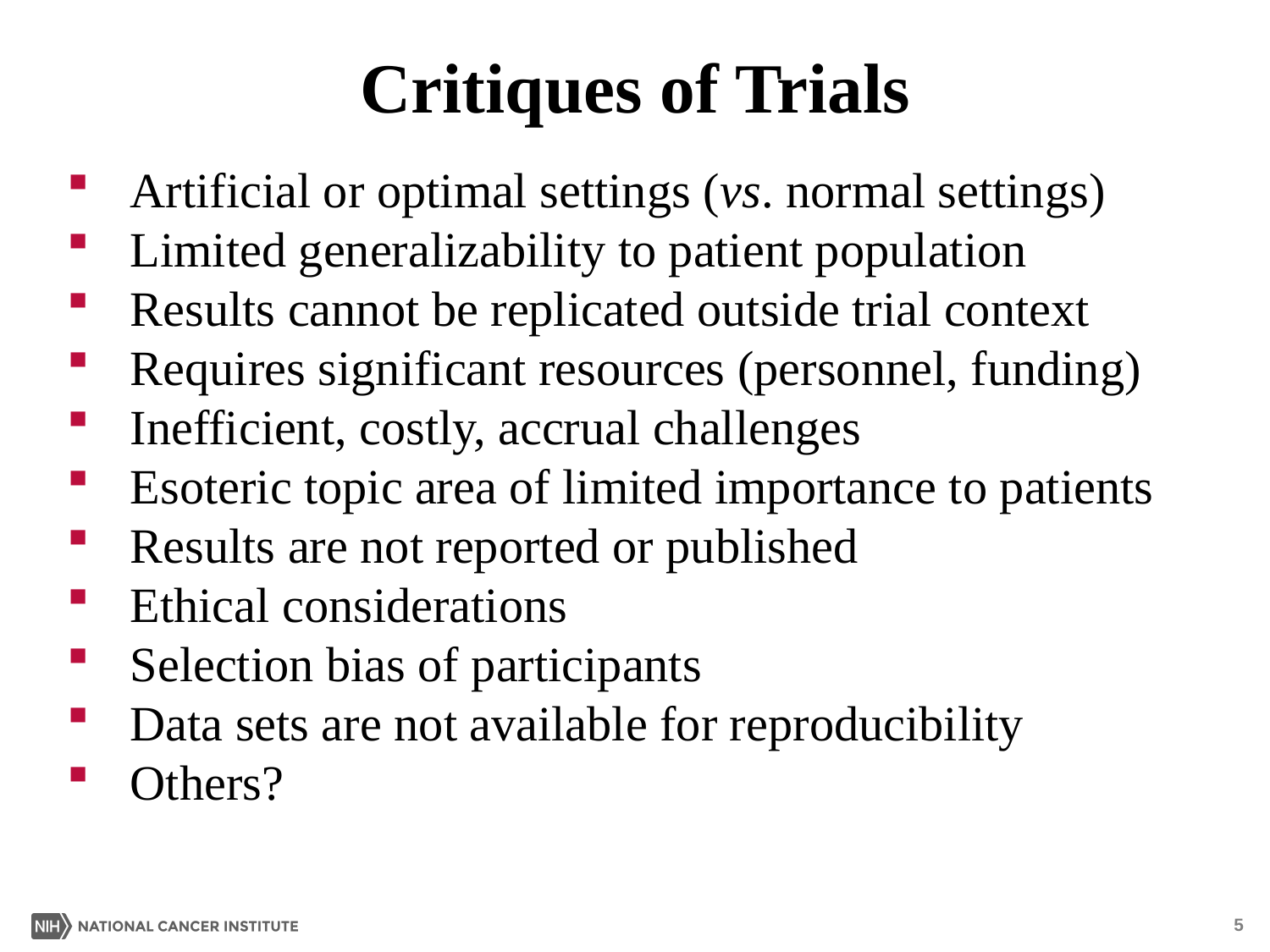

# Critiques of Trials
Artificial or optimal settings (vs. normal settings)
Limited generalizability to patient population
Results cannot be replicated outside trial context
Requires significant resources (personnel, funding)
Inefficient, costly, accrual challenges
Esoteric topic area of limited importance to patients
Results are not reported or published
Ethical considerations
Selection bias of participants
Data sets are not available for reproducibility
Others?